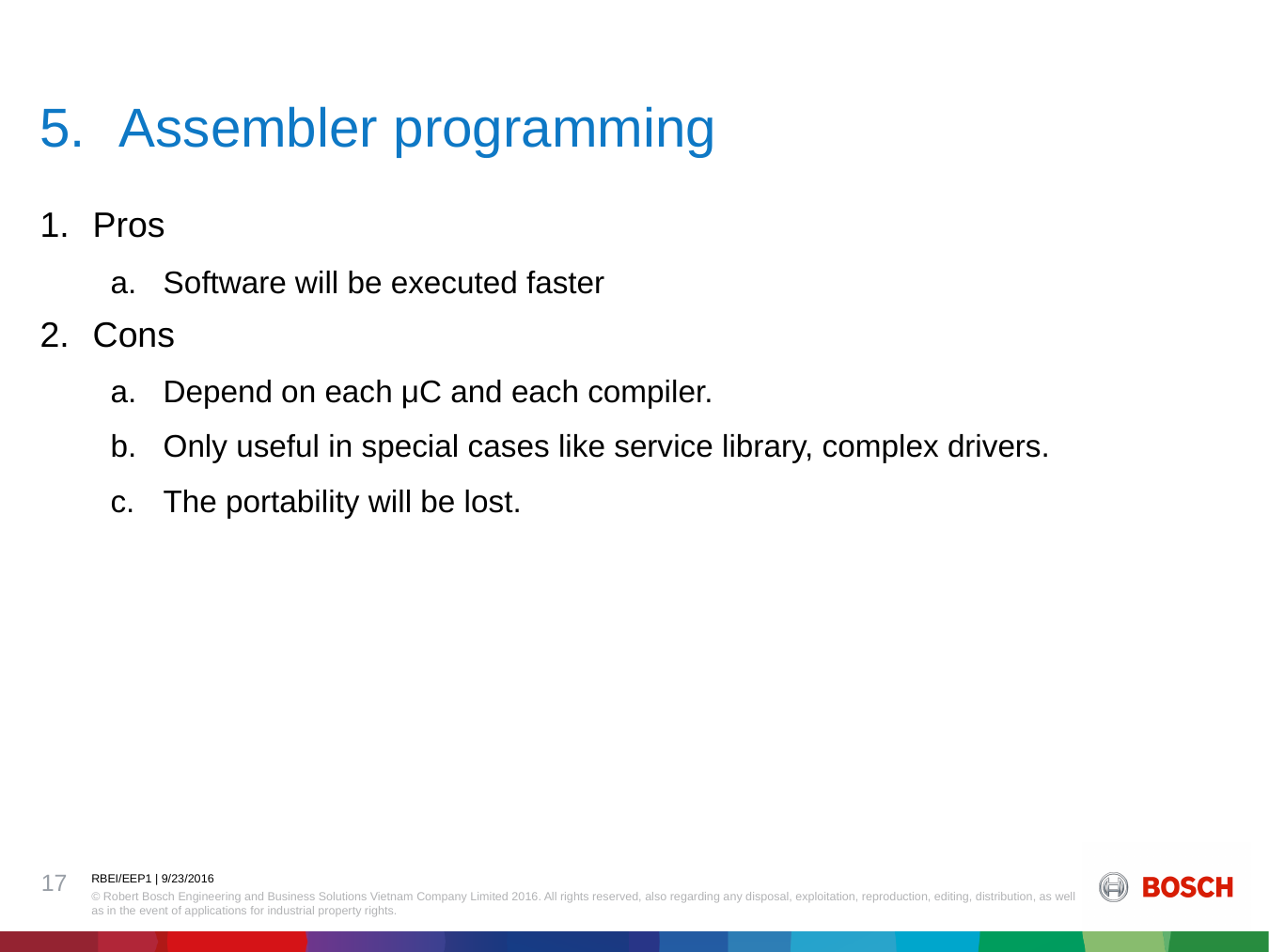

# Assembler programming
Pros
Software will be executed faster
Cons
Depend on each μC and each compiler.
Only useful in special cases like service library, complex drivers.
The portability will be lost.

17
RBEI/EEP1 | 9/23/2016
© Robert Bosch Engineering and Business Solutions Vietnam Company Limited 2016. All rights reserved, also regarding any disposal, exploitation, reproduction, editing, distribution, as well as in the event of applications for industrial property rights.